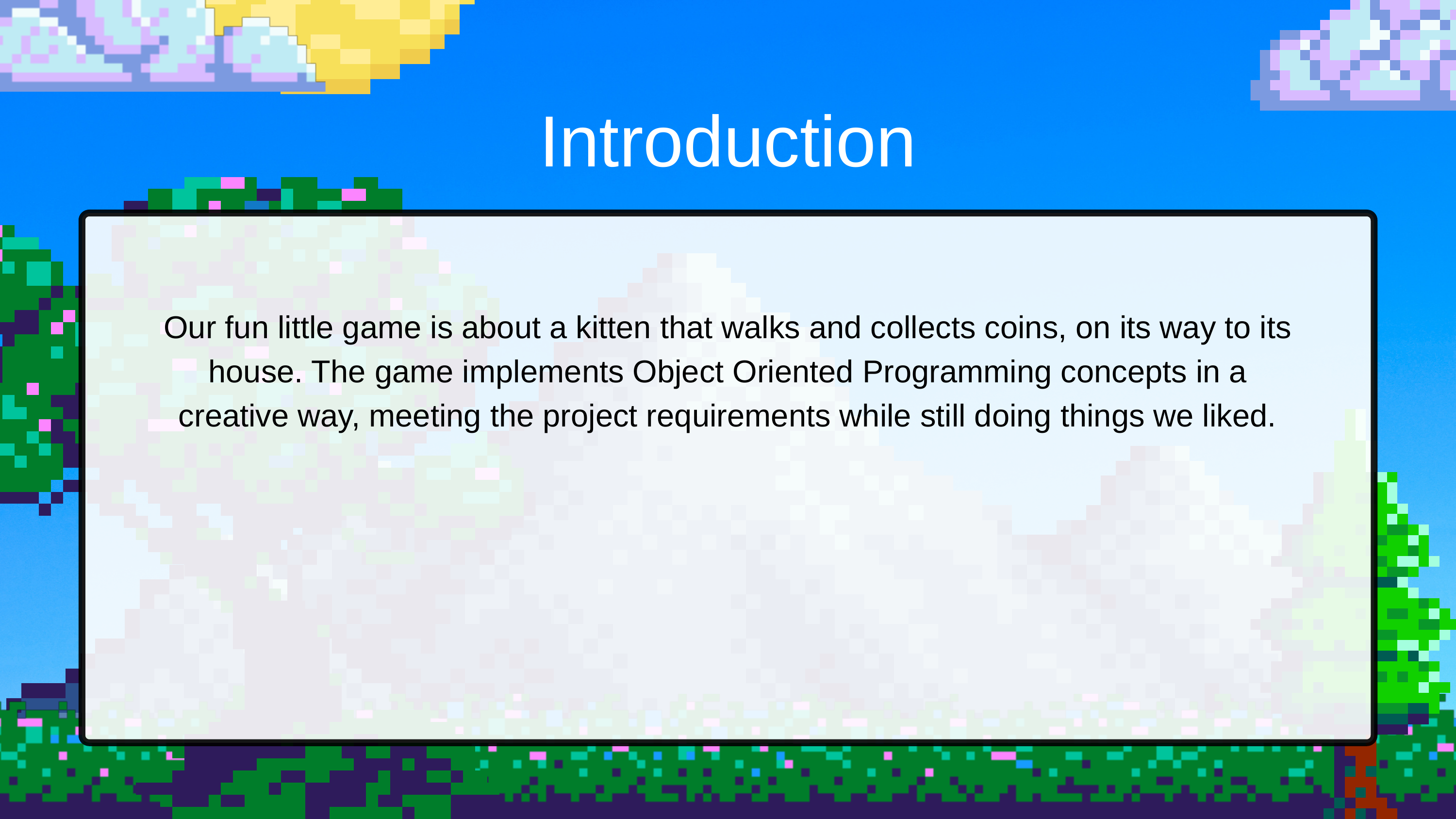

Introduction

Our fun little game is about a kitten that walks and collects coins, on its way to its house. The game implements Object Oriented Programming concepts in a creative way, meeting the project requirements while still doing things we liked.